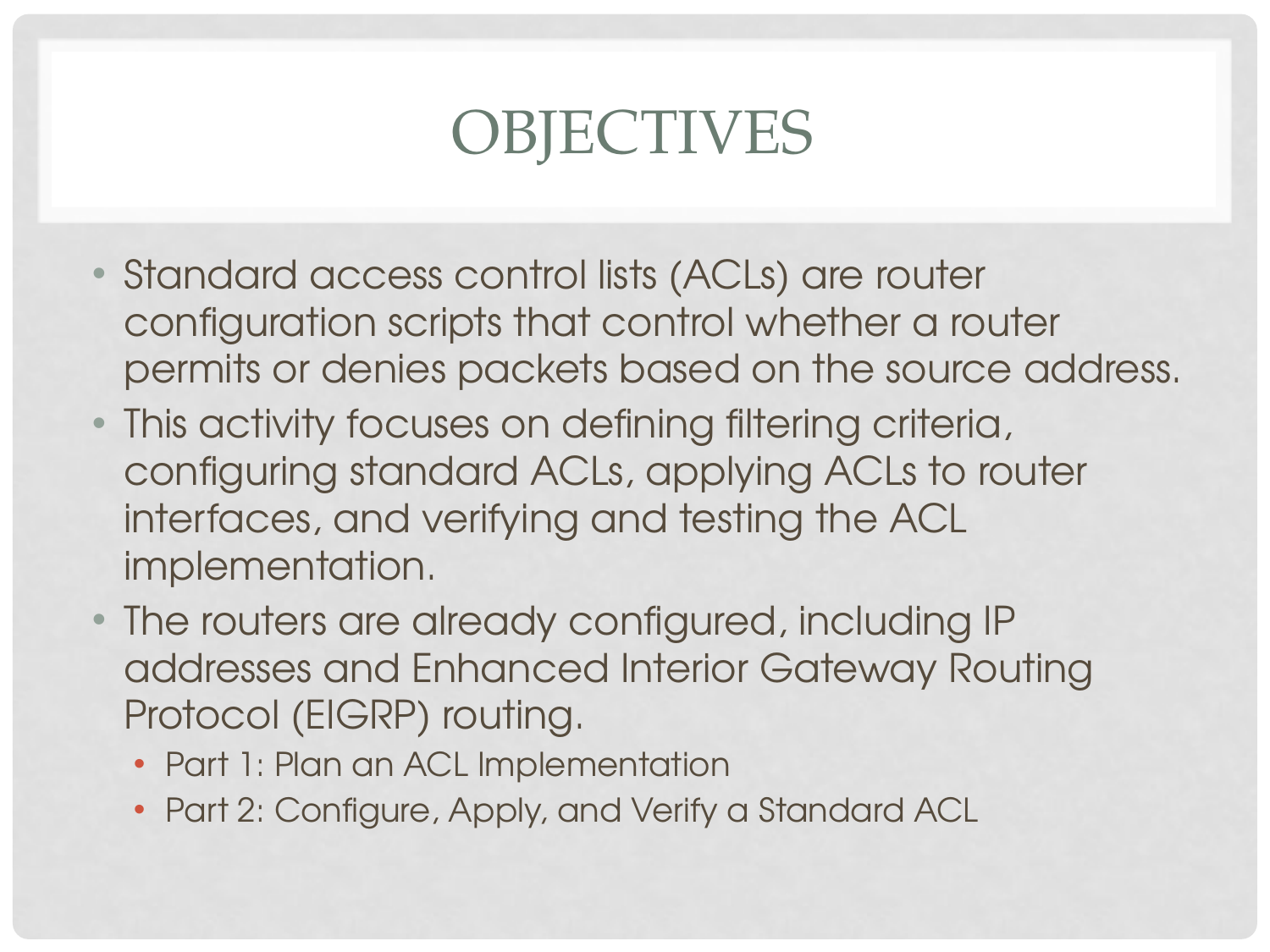

# objectives
Standard access control lists (ACLs) are router configuration scripts that control whether a router permits or denies packets based on the source address.
This activity focuses on defining filtering criteria, configuring standard ACLs, applying ACLs to router interfaces, and verifying and testing the ACL implementation.
The routers are already configured, including IP addresses and Enhanced Interior Gateway Routing Protocol (EIGRP) routing.
Part 1: Plan an ACL Implementation
Part 2: Configure, Apply, and Verify a Standard ACL